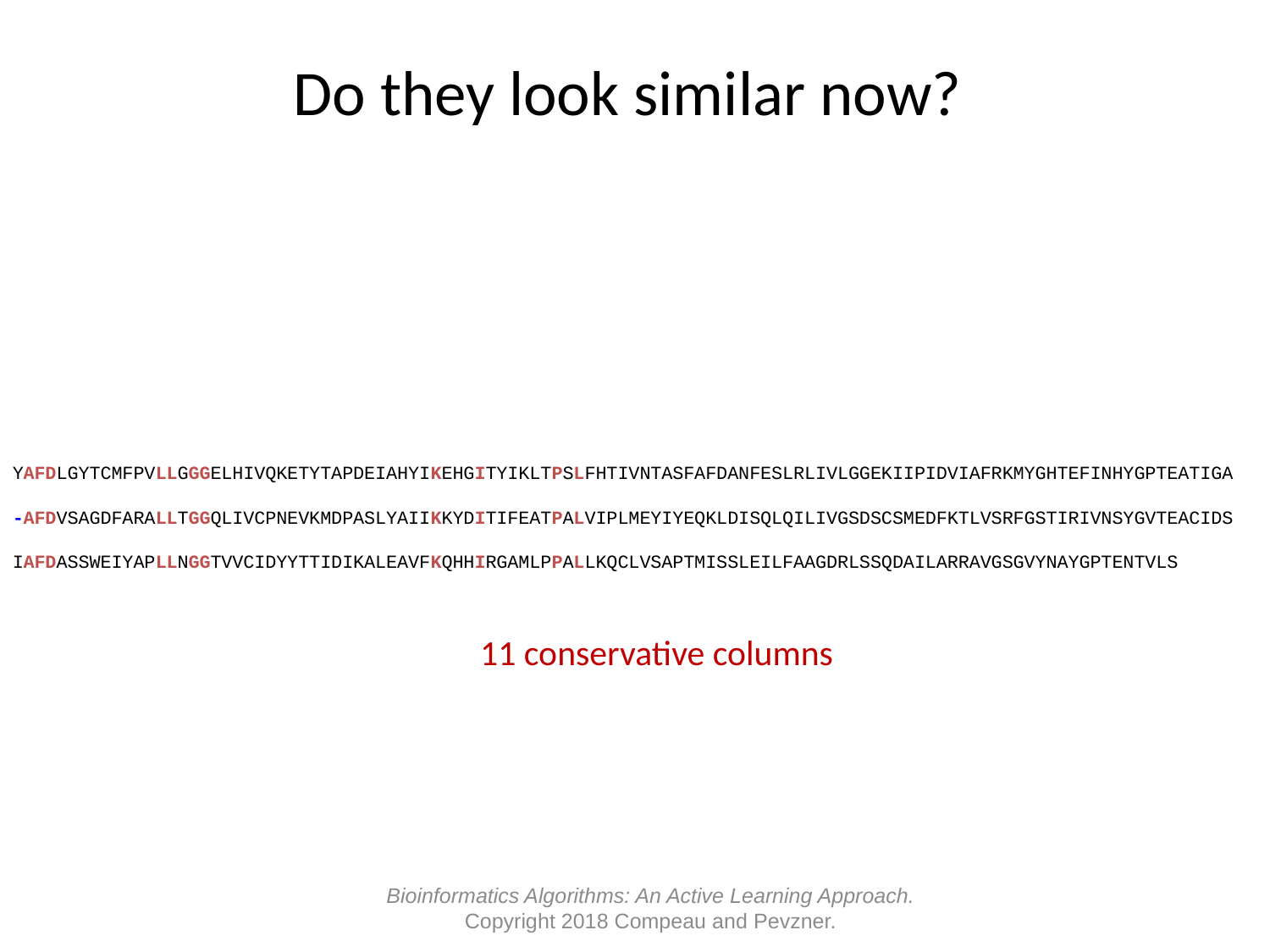

# Do they look similar now?
YAFDLGYTCMFPVLLGGGELHIVQKETYTAPDEIAHYIKEHGITYIKLTPSLFHTIVNTASFAFDANFESLRLIVLGGEKIIPIDVIAFRKMYGHTEFINHYGPTEATIGA

-AFDVSAGDFARALLTGGQLIVCPNEVKMDPASLYAIIKKYDITIFEATPALVIPLMEYIYEQKLDISQLQILIVGSDSCSMEDFKTLVSRFGSTIRIVNSYGVTEACIDS

IAFDASSWEIYAPLLNGGTVVCIDYYTTIDIKALEAVFKQHHIRGAMLPPALLKQCLVSAPTMISSLEILFAAGDRLSSQDAILARRAVGSGVYNAYGPTENTVLS
11 conservative columns
Bioinformatics Algorithms: An Active Learning Approach.
Copyright 2018 Compeau and Pevzner.